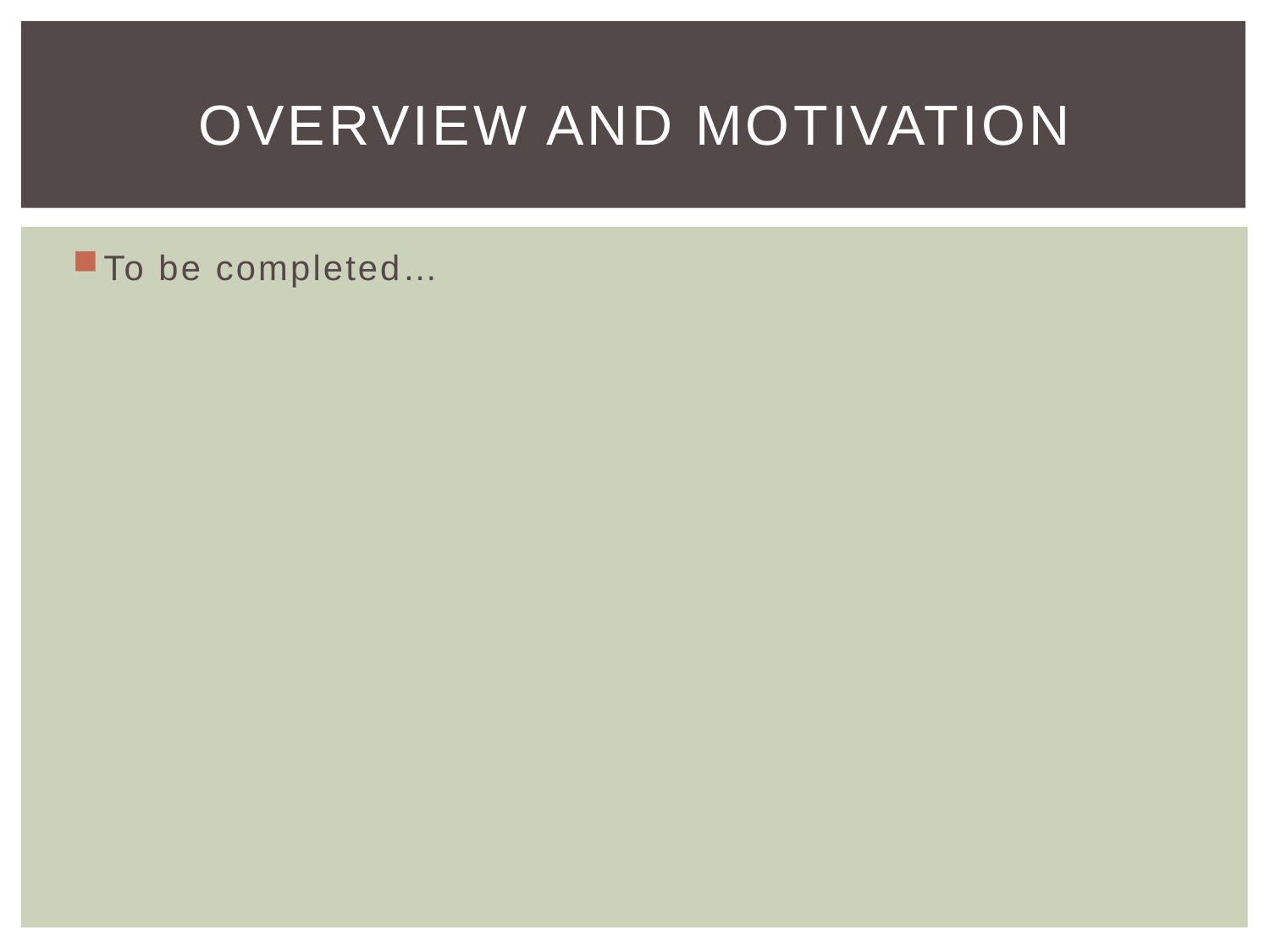

# Overview and motivation
To be completed…